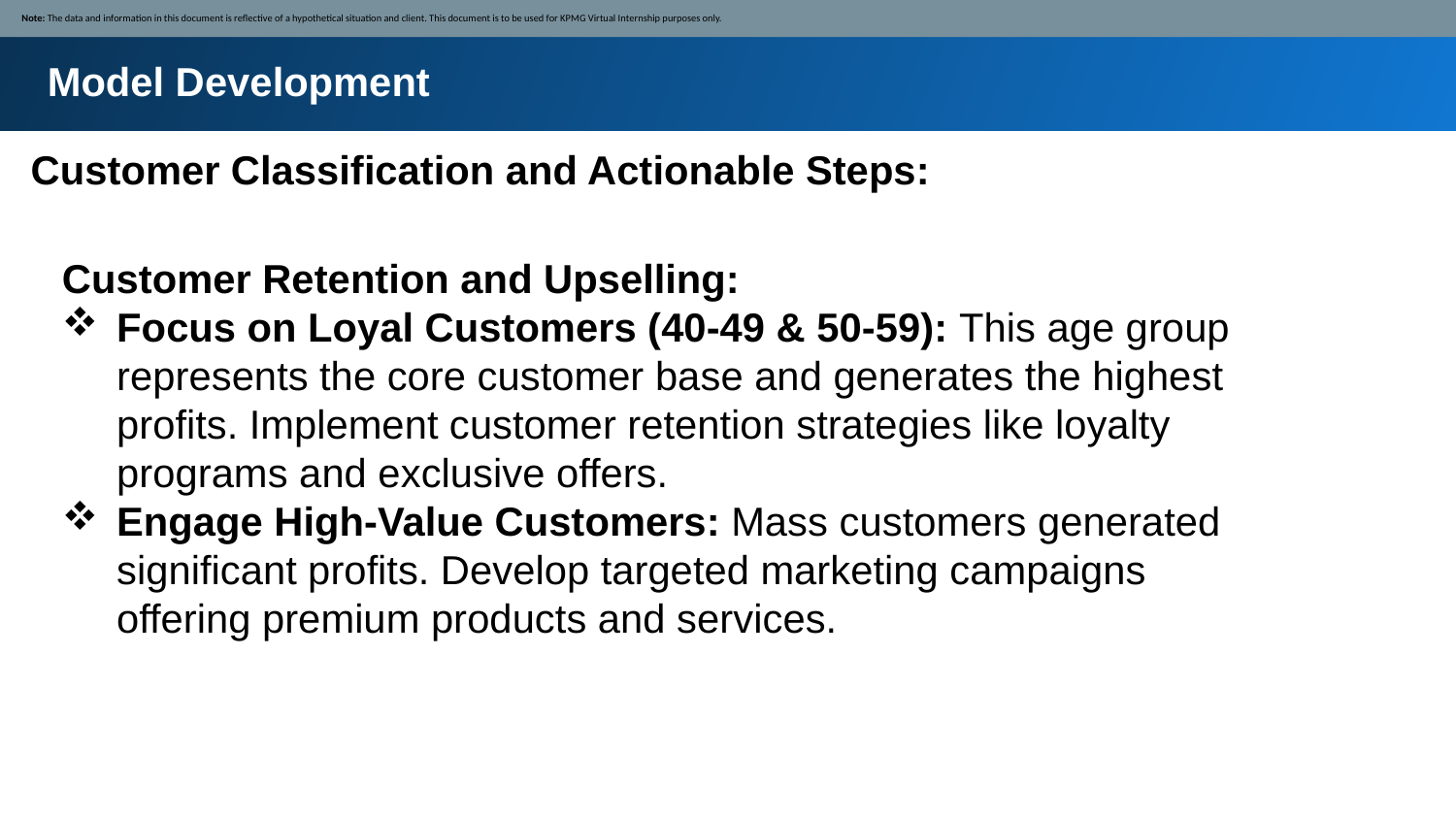

Note: The data and information in this document is reflective of a hypothetical situation and client. This document is to be used for KPMG Virtual Internship purposes only.
Model Development
Customer Classification and Actionable Steps:

Customer Retention and Upselling:
Focus on Loyal Customers (40-49 & 50-59): This age group represents the core customer base and generates the highest profits. Implement customer retention strategies like loyalty programs and exclusive offers.
Engage High-Value Customers: Mass customers generated significant profits. Develop targeted marketing campaigns offering premium products and services.